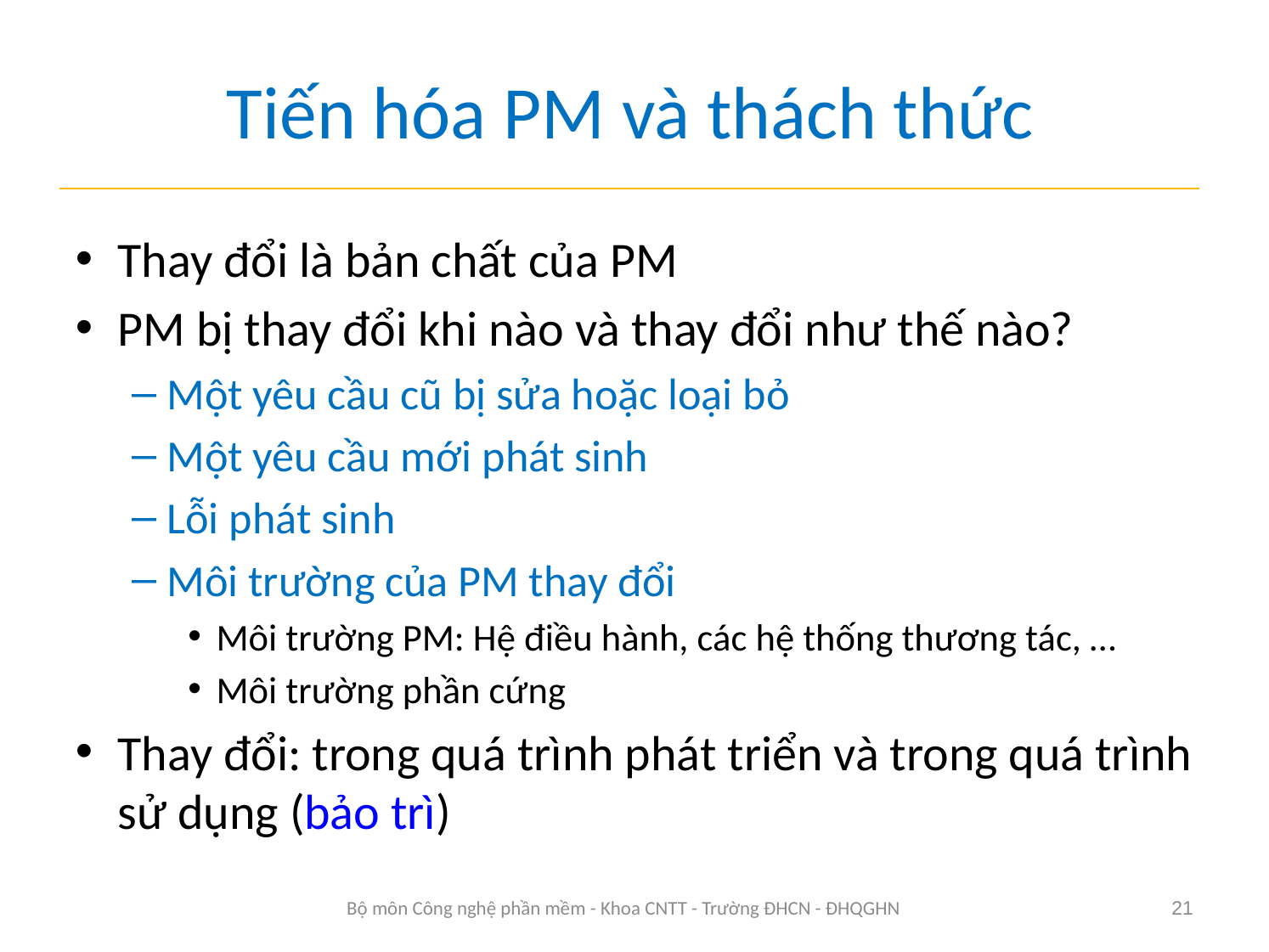

# Tiến hóa PM và thách thức
Thay đổi là bản chất của PM
PM bị thay đổi khi nào và thay đổi như thế nào?
Một yêu cầu cũ bị sửa hoặc loại bỏ
Một yêu cầu mới phát sinh
Lỗi phát sinh
Môi trường của PM thay đổi
Môi trường PM: Hệ điều hành, các hệ thống thương tác, …
Môi trường phần cứng
Thay đổi: trong quá trình phát triển và trong quá trình sử dụng (bảo trì)

Bộ môn Công nghệ phần mềm - Khoa CNTT - Trường ĐHCN - ĐHQGHN
21